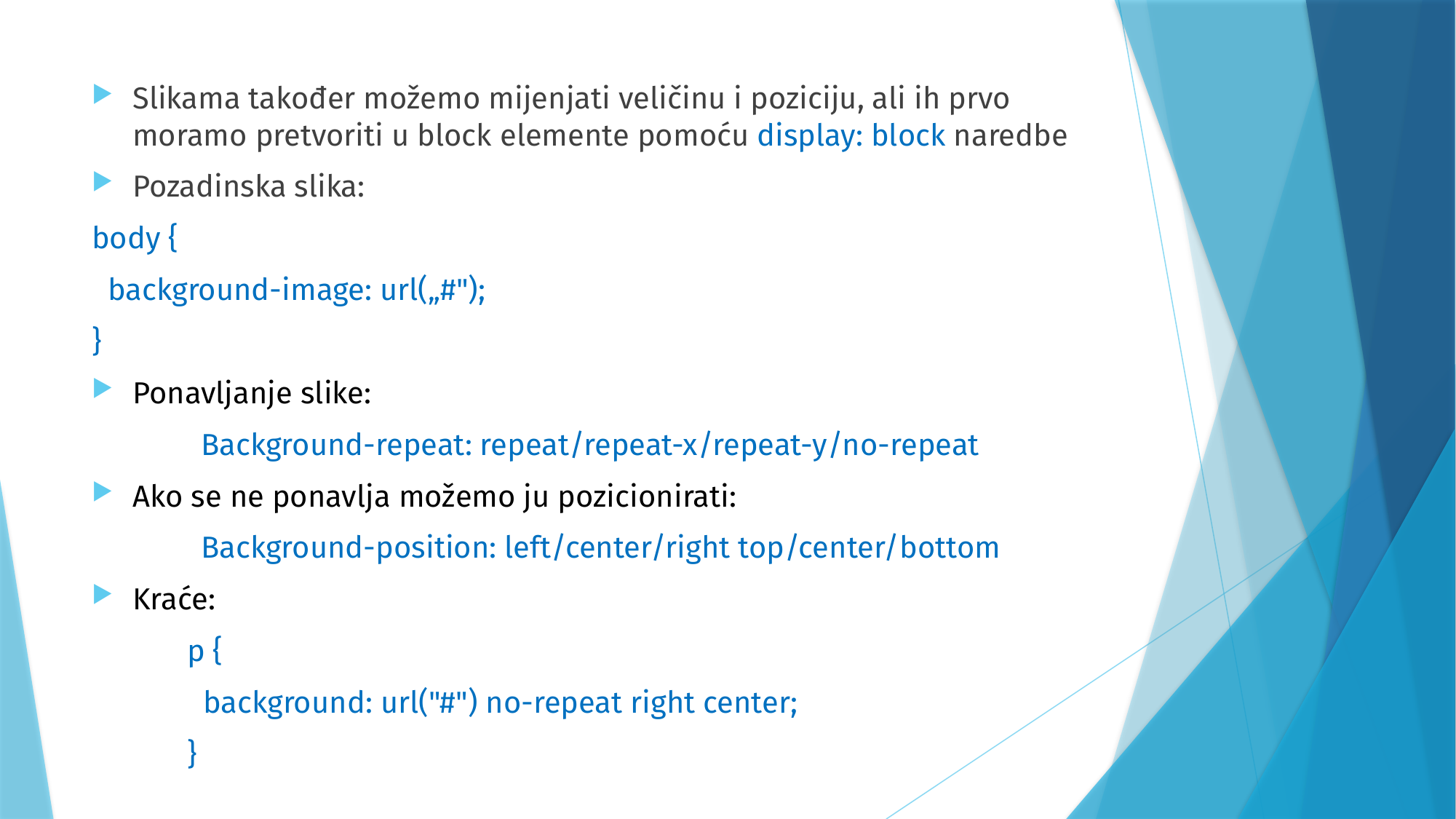

Slikama također možemo mijenjati veličinu i poziciju, ali ih prvo moramo pretvoriti u block elemente pomoću display: block naredbe
Pozadinska slika:
body {
  background-image: url(„#");
}
Ponavljanje slike:
	Background-repeat: repeat/repeat-x/repeat-y/no-repeat
Ako se ne ponavlja možemo ju pozicionirati:
	Background-position: left/center/right top/center/bottom
Kraće:
p {
  background: url("#") no-repeat right center;
}